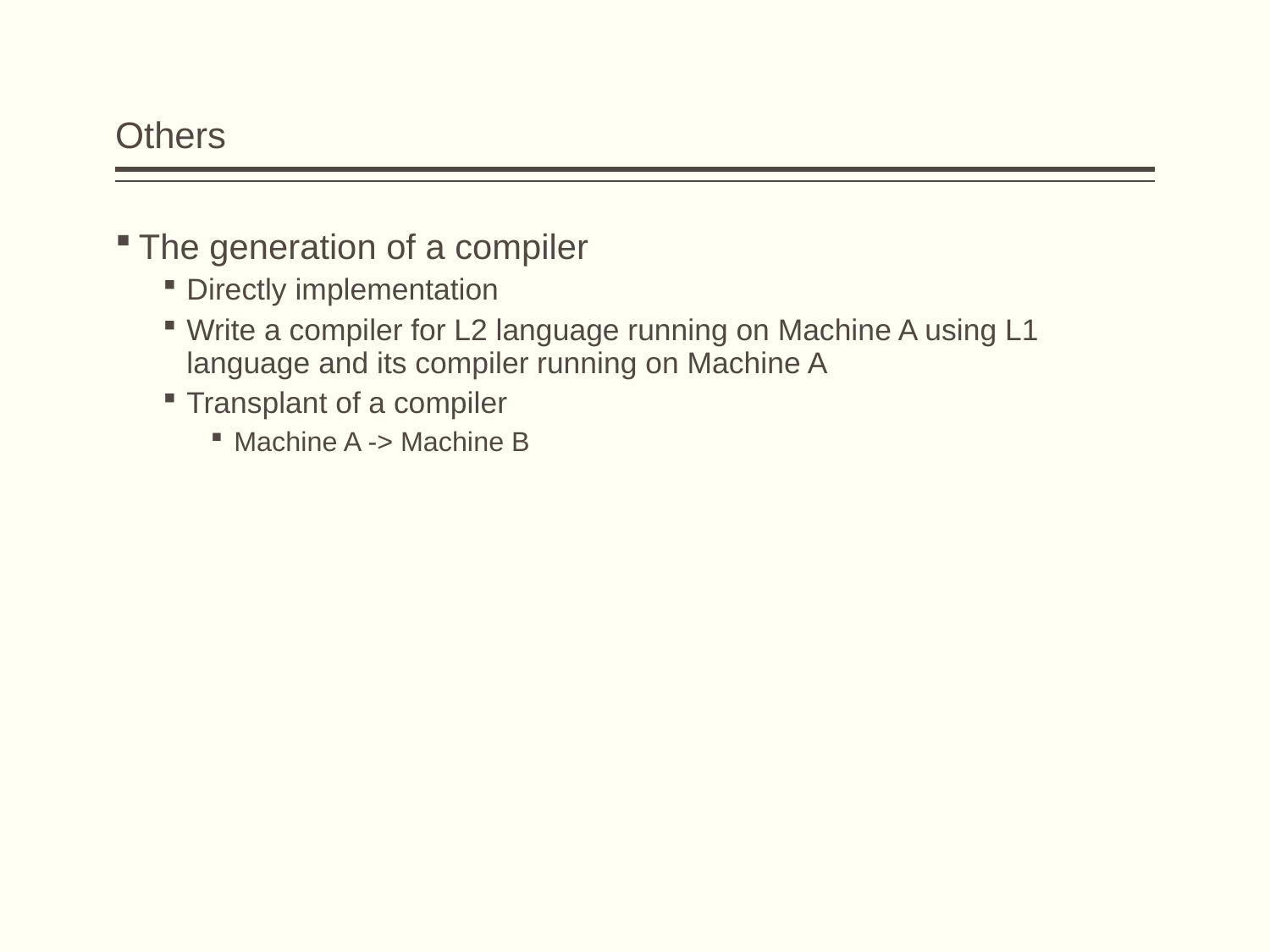

# Others
The generation of a compiler
Directly implementation
Write a compiler for L2 language running on Machine A using L1 language and its compiler running on Machine A
Transplant of a compiler
Machine A -> Machine B